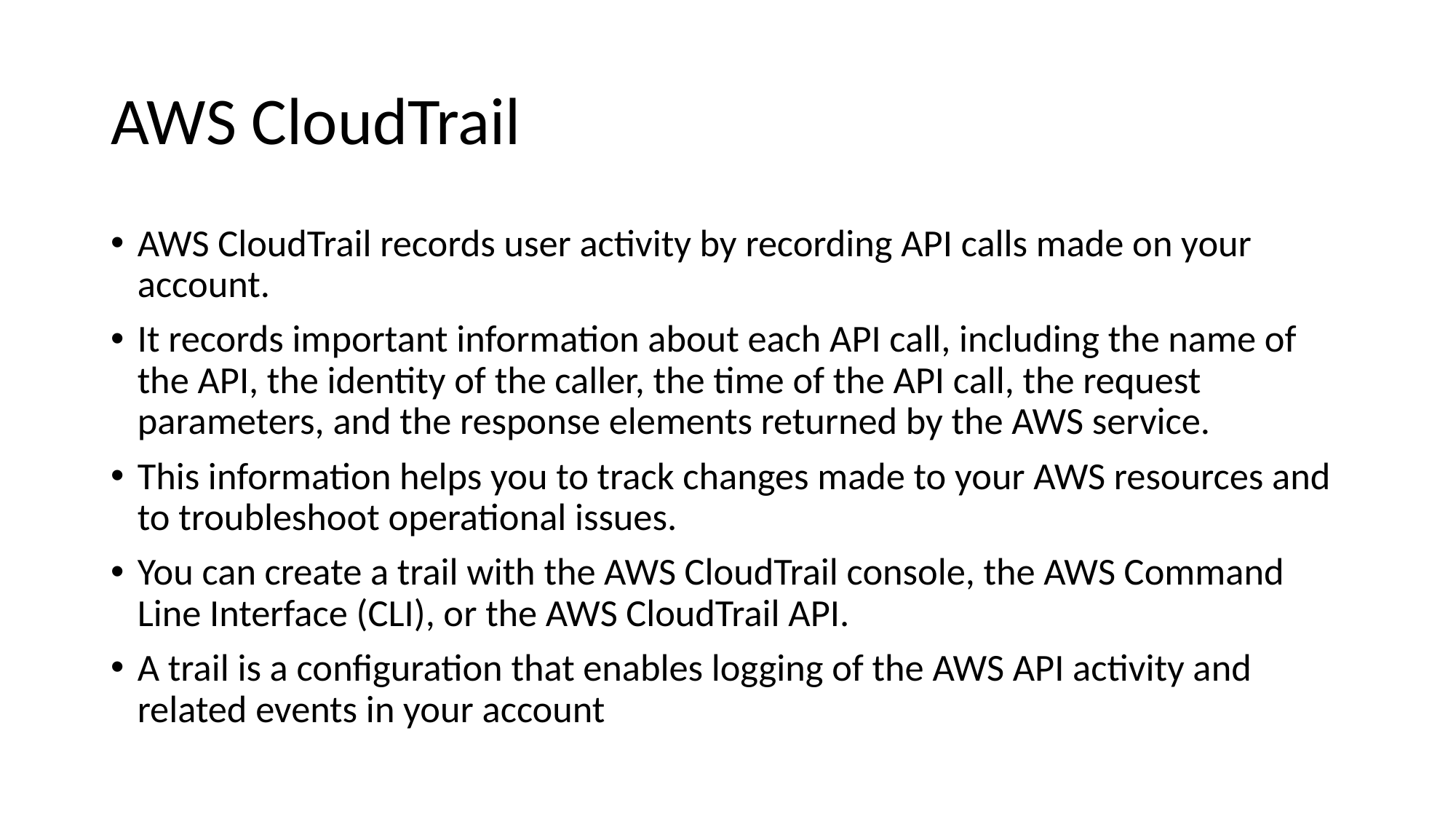

# AWS CloudTrail
AWS CloudTrail records user activity by recording API calls made on your account.
It records important information about each API call, including the name of the API, the identity of the caller, the time of the API call, the request parameters, and the response elements returned by the AWS service.
This information helps you to track changes made to your AWS resources and to troubleshoot operational issues.
You can create a trail with the AWS CloudTrail console, the AWS Command Line Interface (CLI), or the AWS CloudTrail API.
A trail is a configuration that enables logging of the AWS API activity and related events in your account